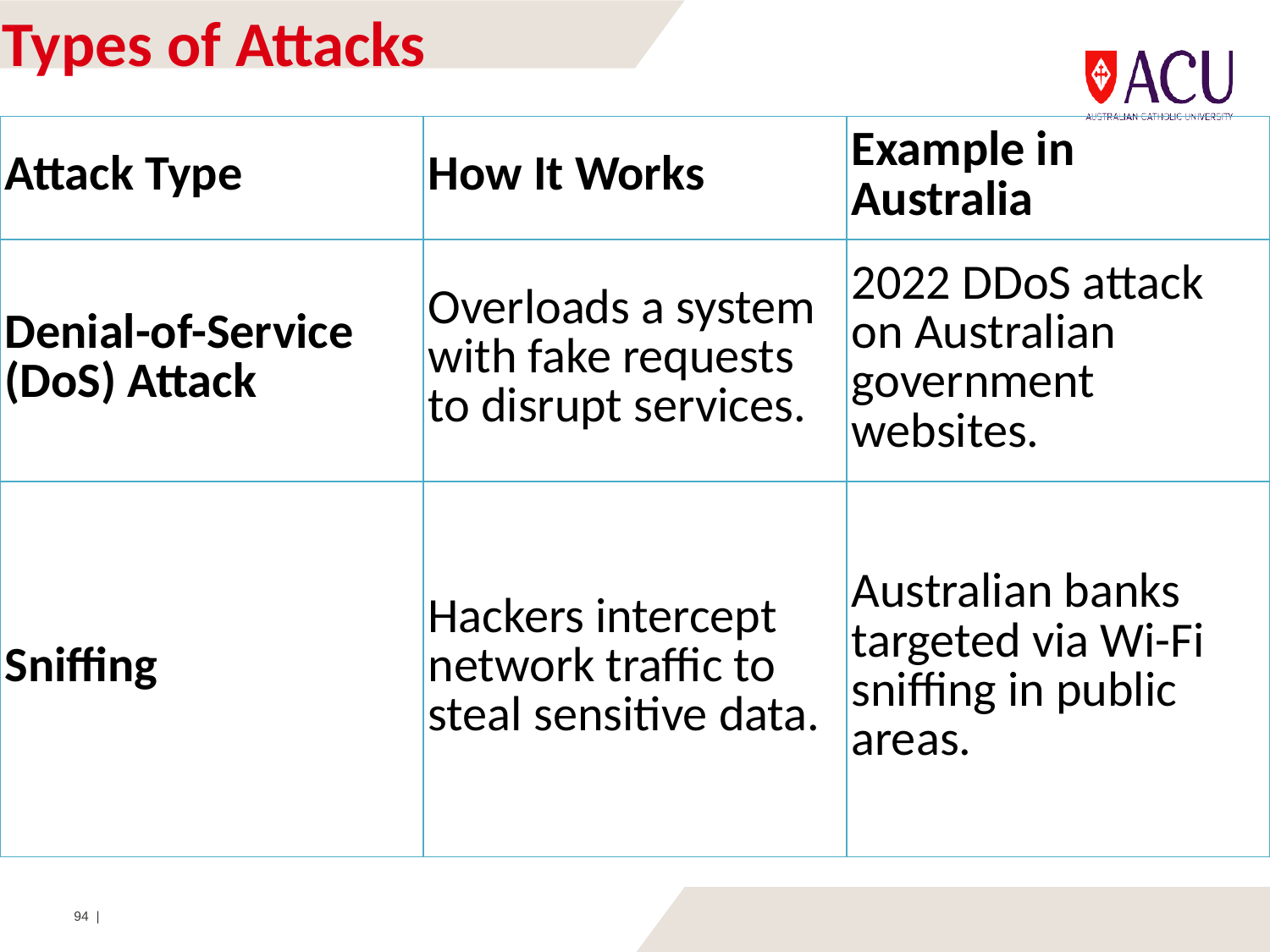

# Types of Attacks
| Attack Type | How It Works | Example in Australia |
| --- | --- | --- |
| Denial-of-Service (DoS) Attack | Overloads a system with fake requests to disrupt services. | 2022 DDoS attack on Australian government websites. |
| Sniffing | Hackers intercept network traffic to steal sensitive data. | Australian banks targeted via Wi-Fi sniffing in public areas. |
94 |